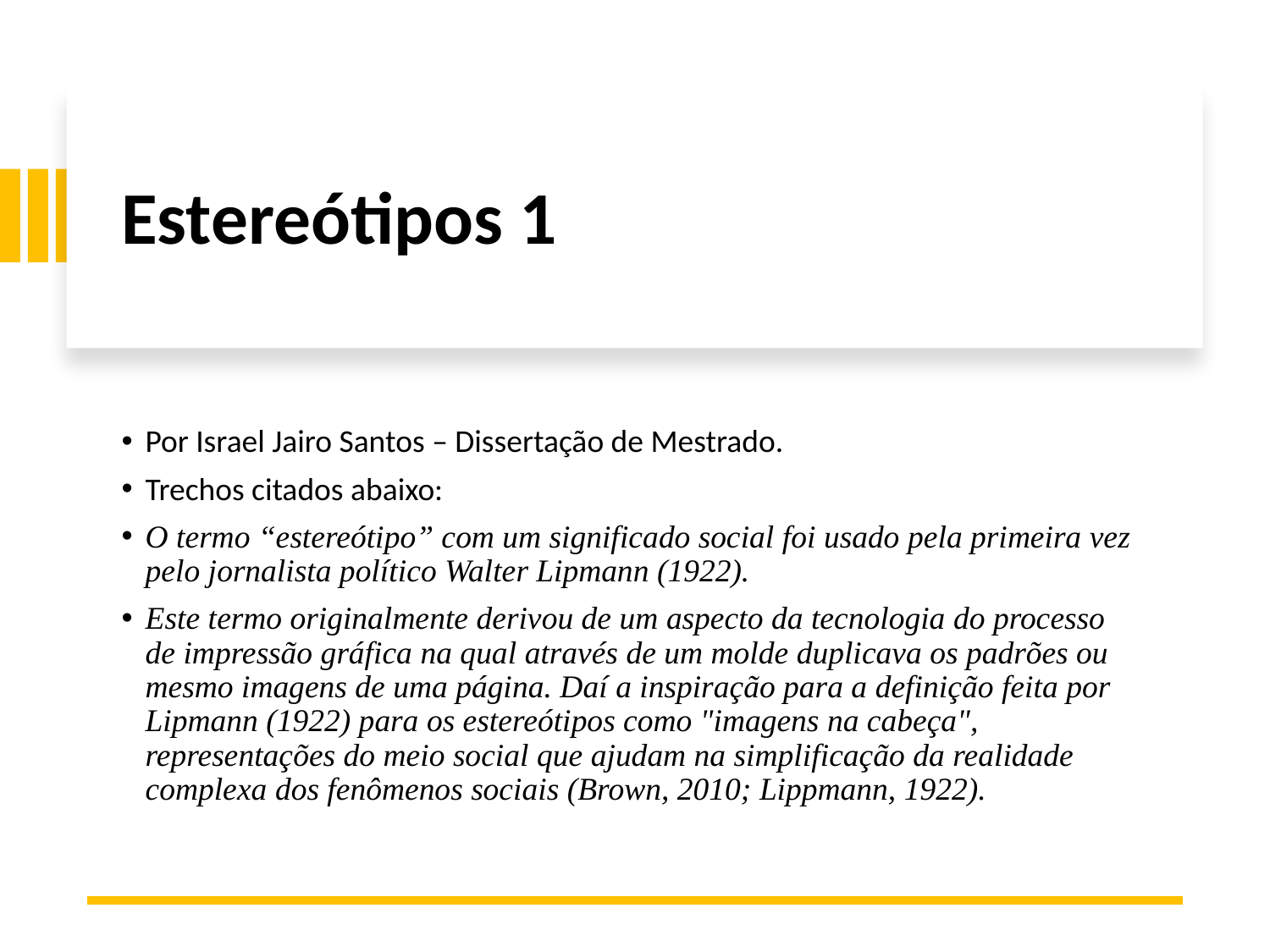

# Estereótipos 1

Por Israel Jairo Santos – Dissertação de Mestrado.
Trechos citados abaixo:
O termo “estereótipo” com um significado social foi usado pela primeira vez pelo jornalista político Walter Lipmann (1922).
Este termo originalmente derivou de um aspecto da tecnologia do processo de impressão gráfica na qual através de um molde duplicava os padrões ou mesmo imagens de uma página. Daí a inspiração para a definição feita por Lipmann (1922) para os estereótipos como "imagens na cabeça", representações do meio social que ajudam na simplificação da realidade complexa dos fenômenos sociais (Brown, 2010; Lippmann, 1922).